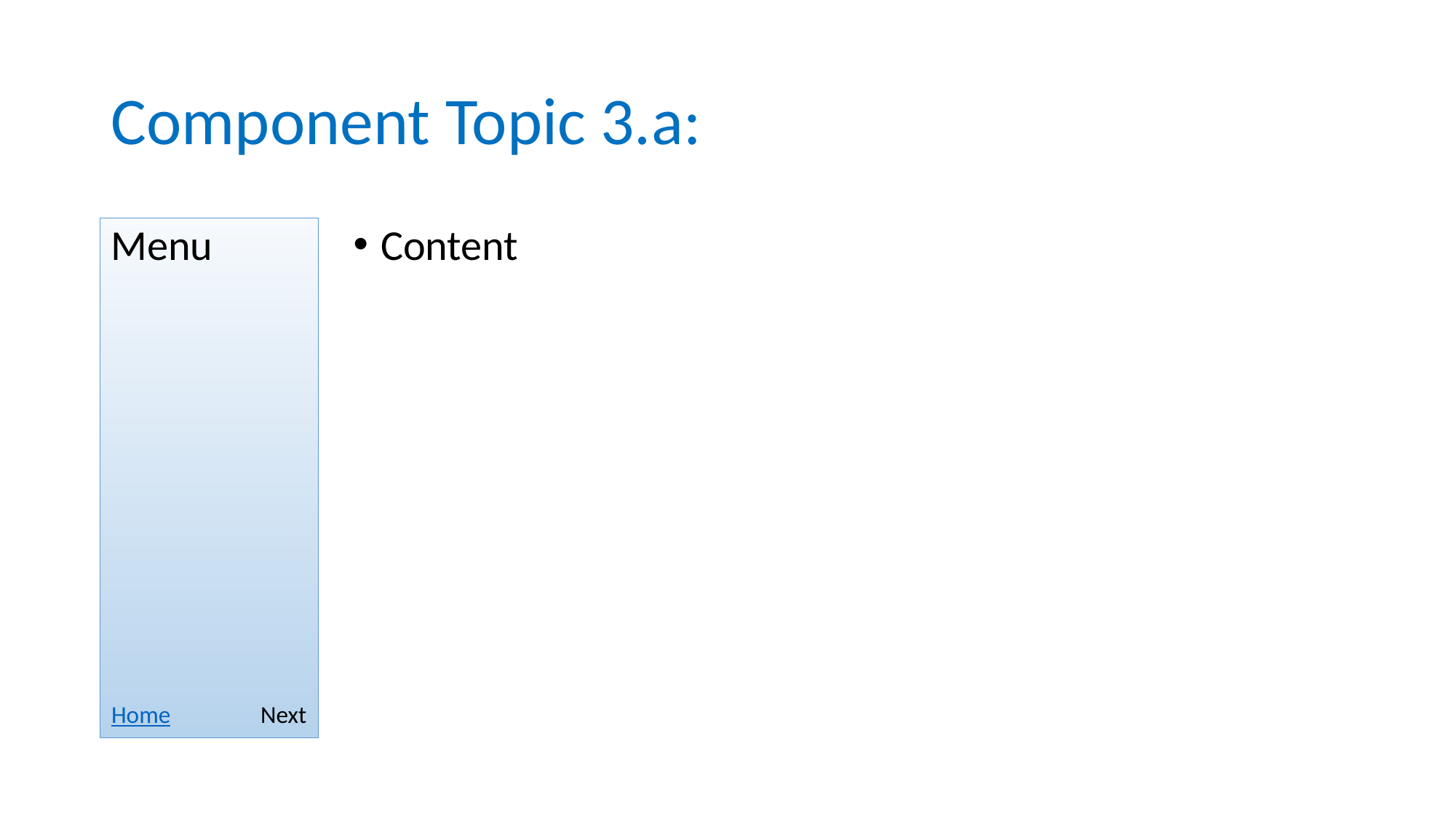

# Component Topic 3.a:
Menu
Content
Home
Next